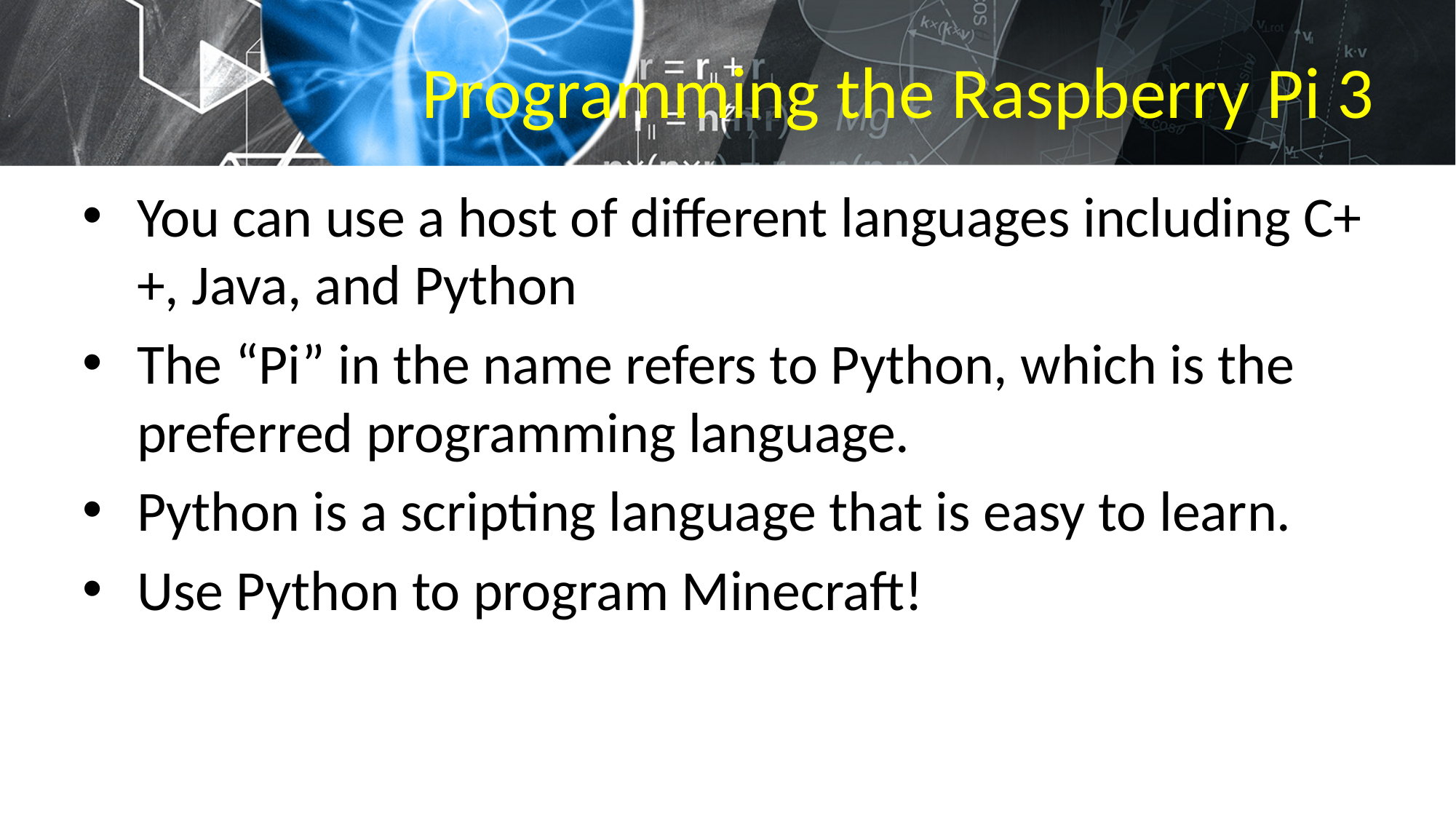

# Programming the Raspberry Pi 3
You can use a host of different languages including C++, Java, and Python
The “Pi” in the name refers to Python, which is the preferred programming language.
Python is a scripting language that is easy to learn.
Use Python to program Minecraft!